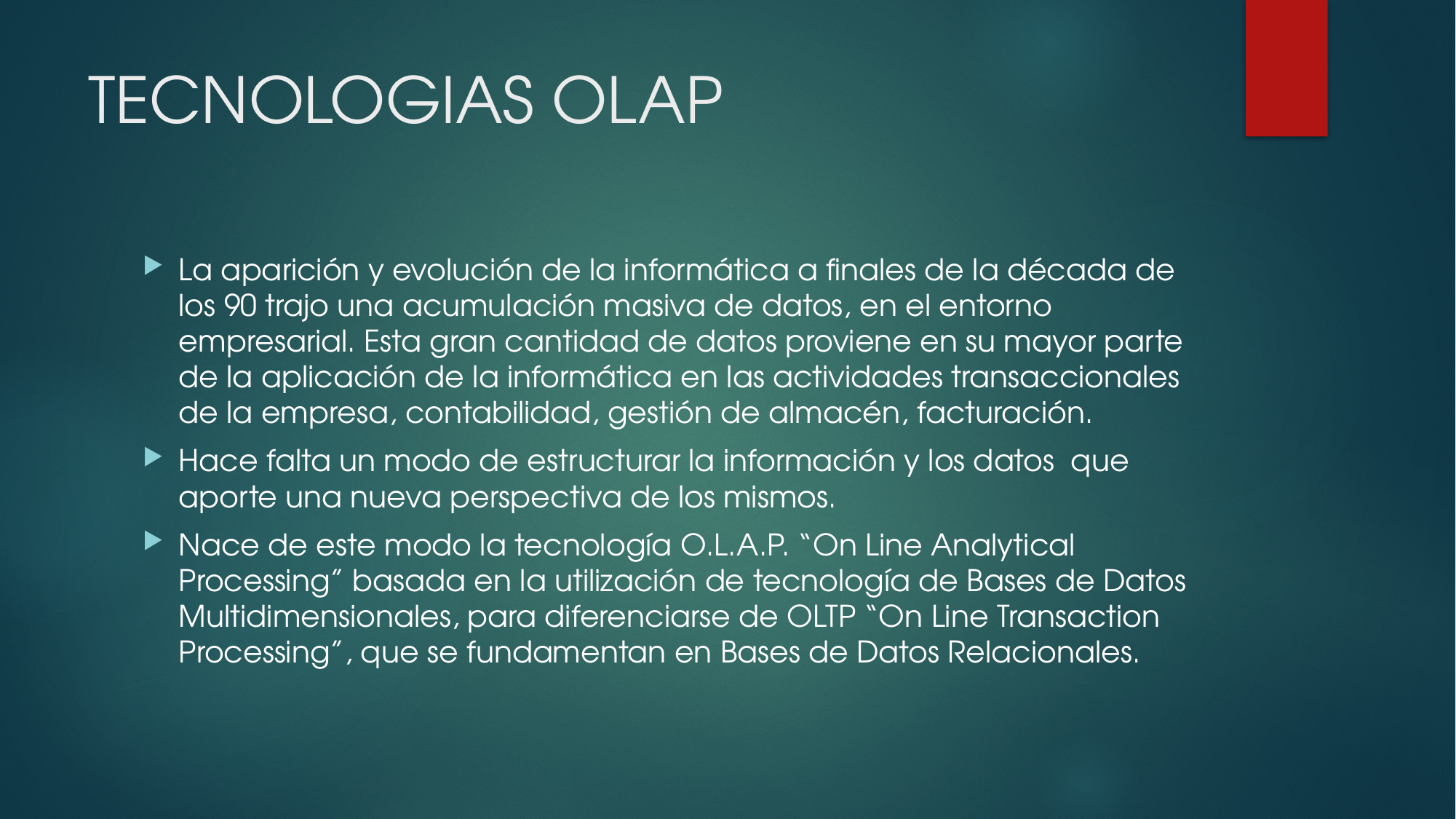

# TECNOLOGIAS OLAP
La aparición y evolución de la informática a finales de la década de los 90 trajo una acumulación masiva de datos, en el entorno empresarial. Esta gran cantidad de datos proviene en su mayor parte de la aplicación de la informática en las actividades transaccionales de la empresa, contabilidad, gestión de almacén, facturación.
Hace falta un modo de estructurar la información y los datos  que aporte una nueva perspectiva de los mismos.
Nace de este modo la tecnología O.L.A.P. “On Line Analytical Processing” basada en la utilización de tecnología de Bases de Datos Multidimensionales, para diferenciarse de OLTP “On Line Transaction Processing”, que se fundamentan en Bases de Datos Relacionales.